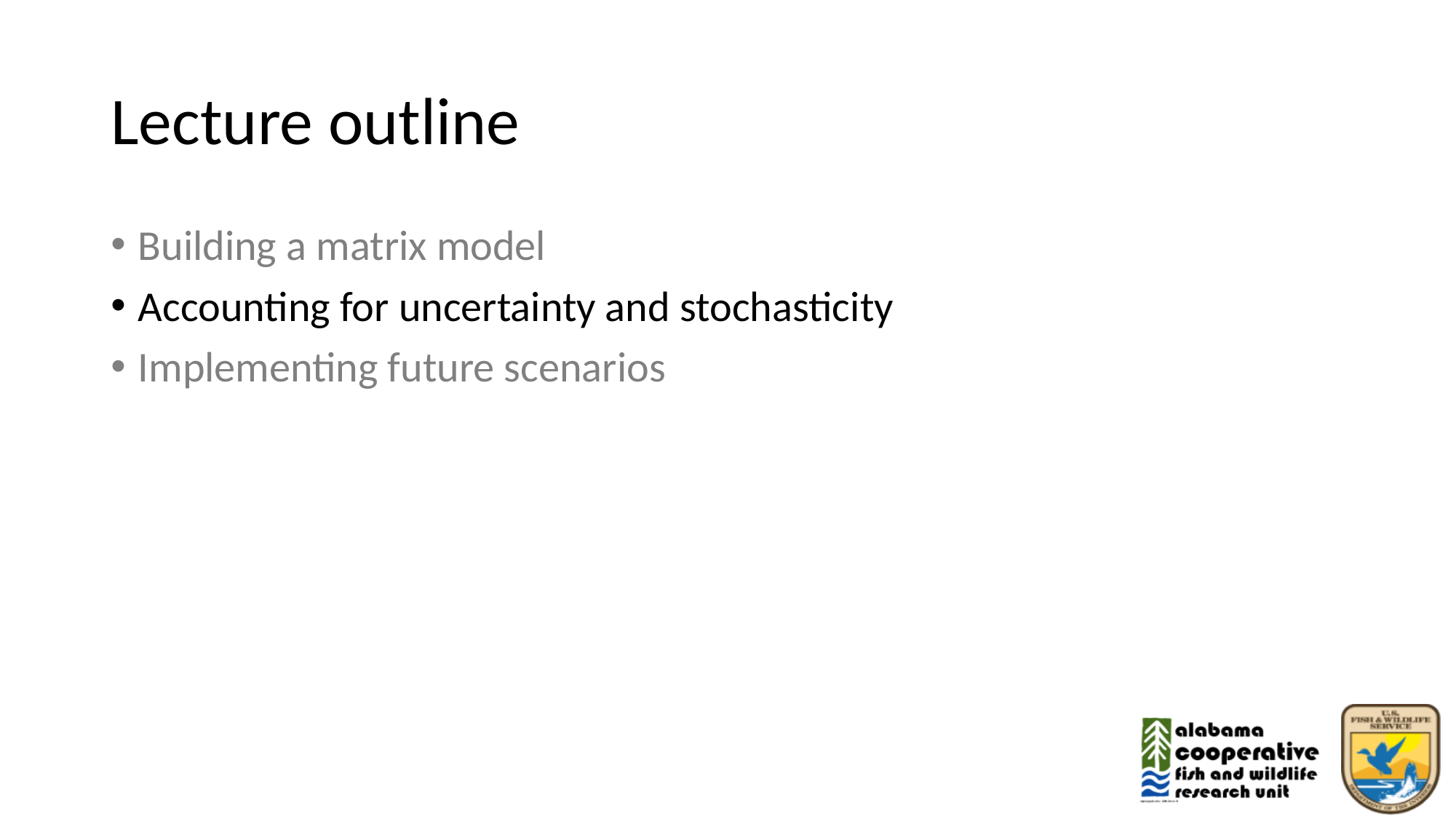

# Lecture outline
Building a matrix model
Accounting for uncertainty and stochasticity
Implementing future scenarios